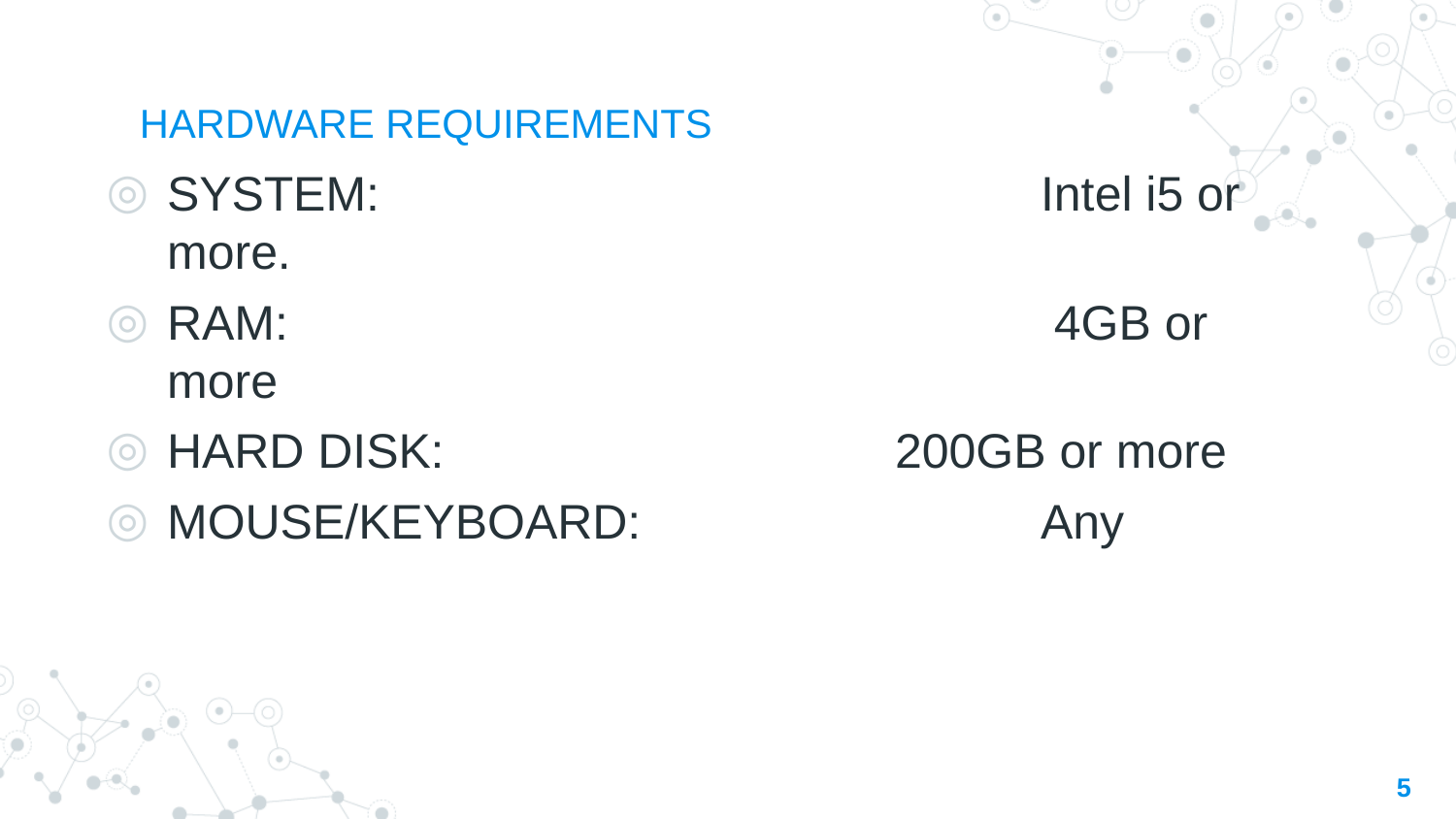

# HARDWARE REQUIREMENTS
SYSTEM:	 				Intel i5 or more.
RAM:		                         		 4GB or more
HARD DISK: 				200GB or more
MOUSE/KEYBOARD: 			Any
5